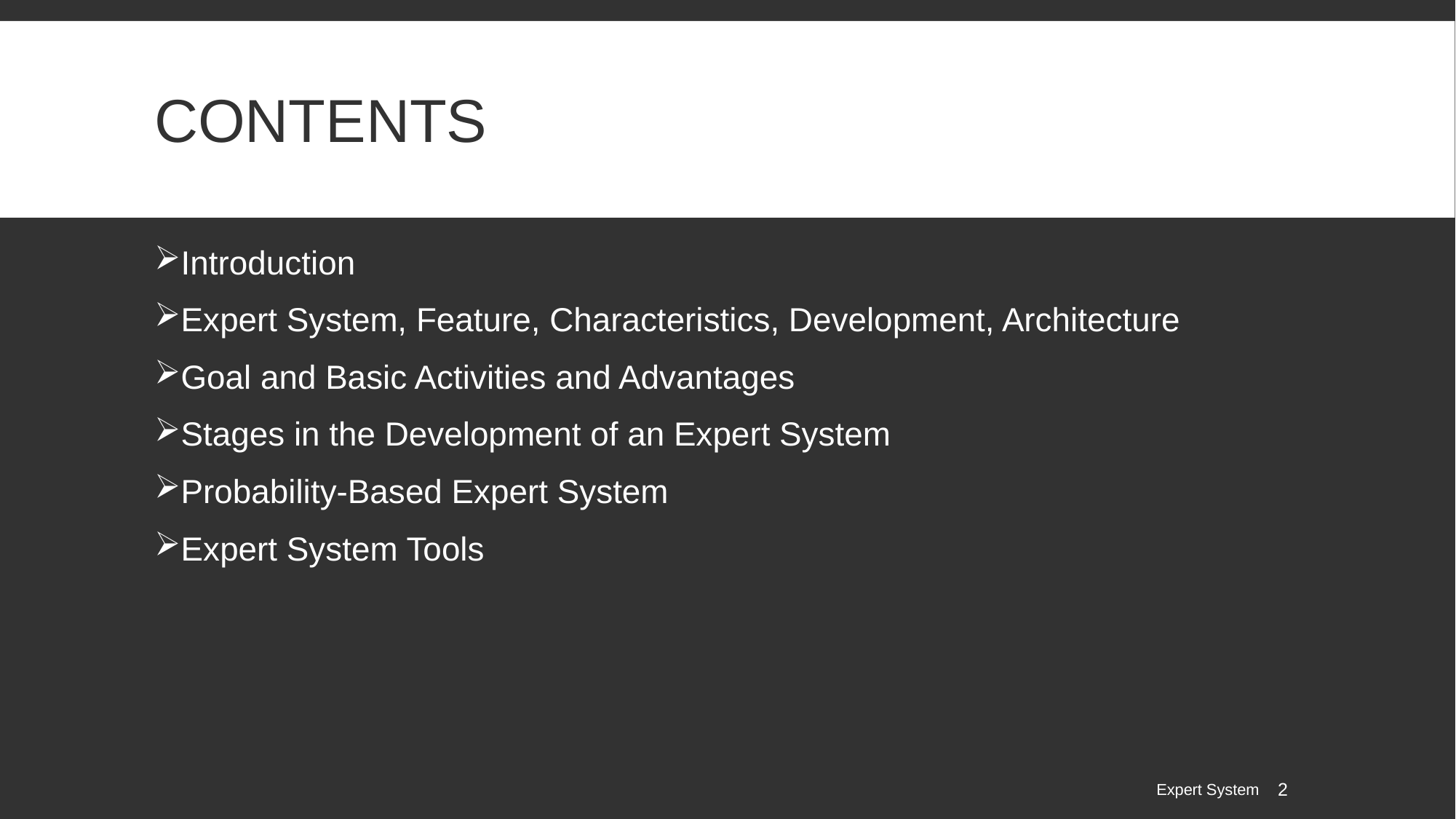

# Contents
Introduction
Expert System, Feature, Characteristics, Development, Architecture
Goal and Basic Activities and Advantages
Stages in the Development of an Expert System
Probability-Based Expert System
Expert System Tools
Expert System
2